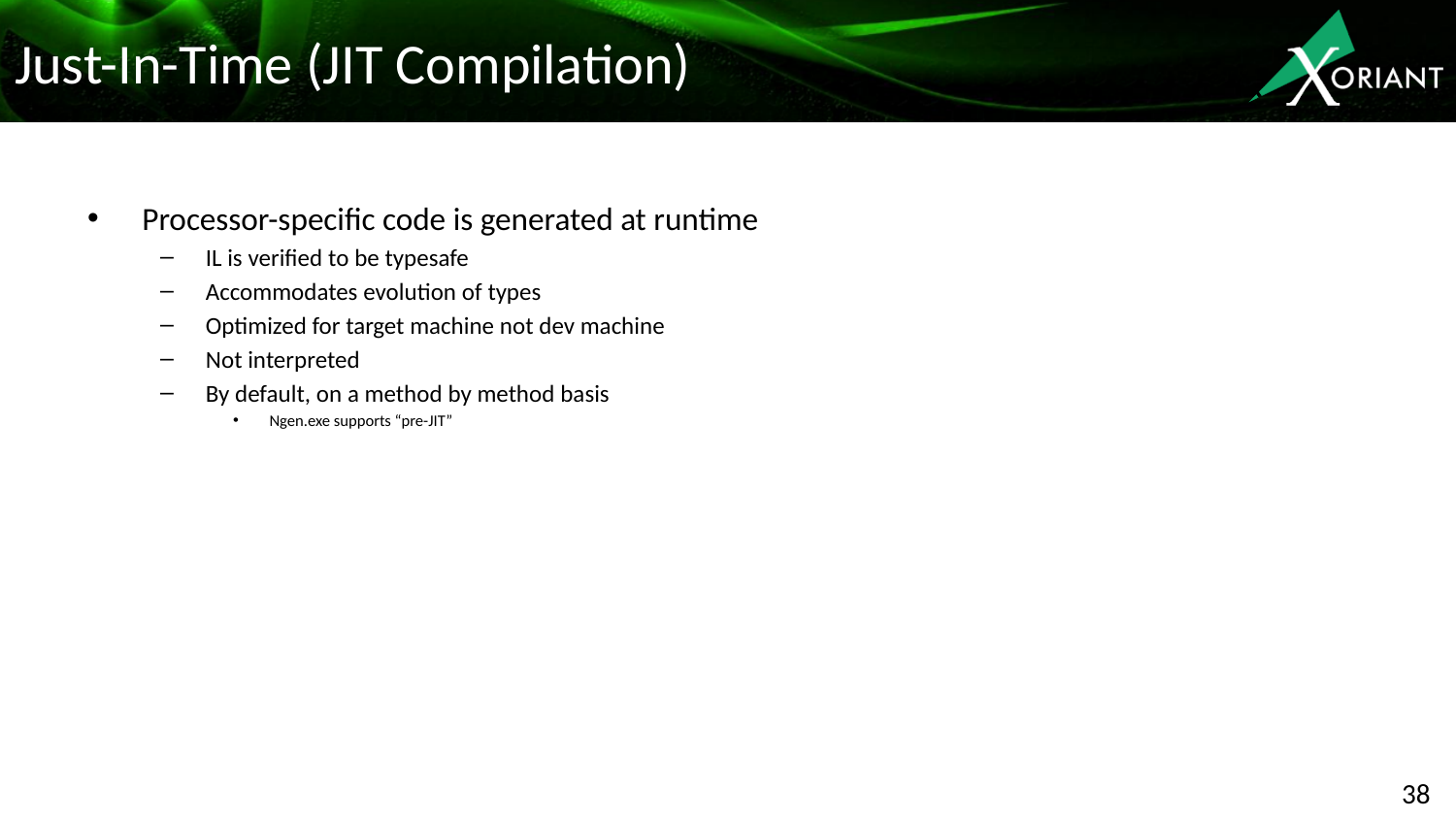

# Just-In-Time (JIT Compilation)
Processor-specific code is generated at runtime
IL is verified to be typesafe
Accommodates evolution of types
Optimized for target machine not dev machine
Not interpreted
By default, on a method by method basis
Ngen.exe supports “pre-JIT”
38